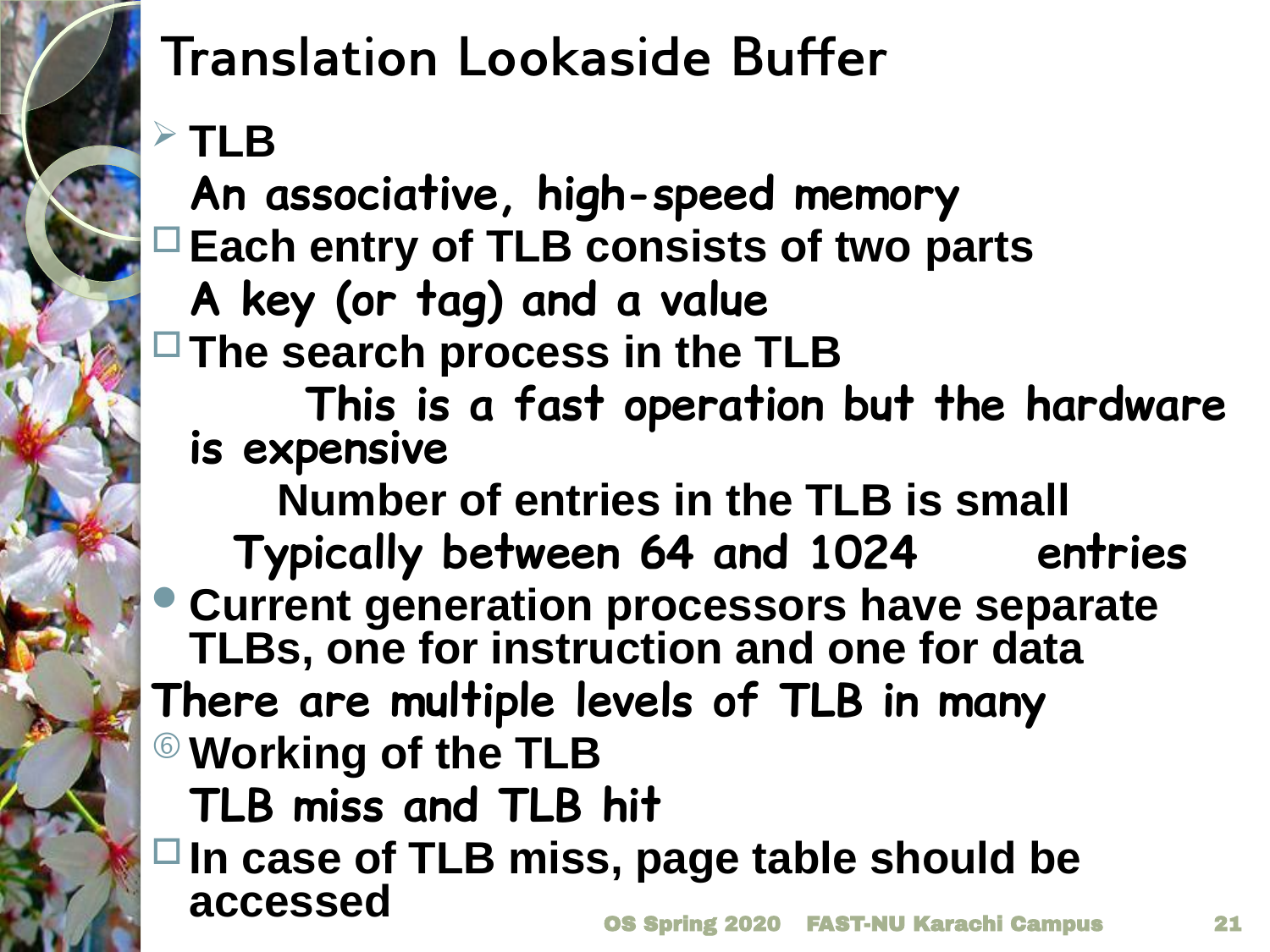

# Translation Lookaside Buffer
TLB
		An associative, high-speed memory
Each entry of TLB consists of two parts
		A key (or tag) and a value
The search process in the TLB
	  	This is a fast operation but the hardware 	is expensive
		      Number of entries in the TLB is small
			   Typically between 64 and 1024 			  entries
Current generation processors have separate TLBs, one for instruction and one for data
	There are multiple levels of TLB in many
Working of the TLB
		TLB miss and TLB hit
In case of TLB miss, page table should be accessed
OS Spring 2020
FAST-NU Karachi Campus
21